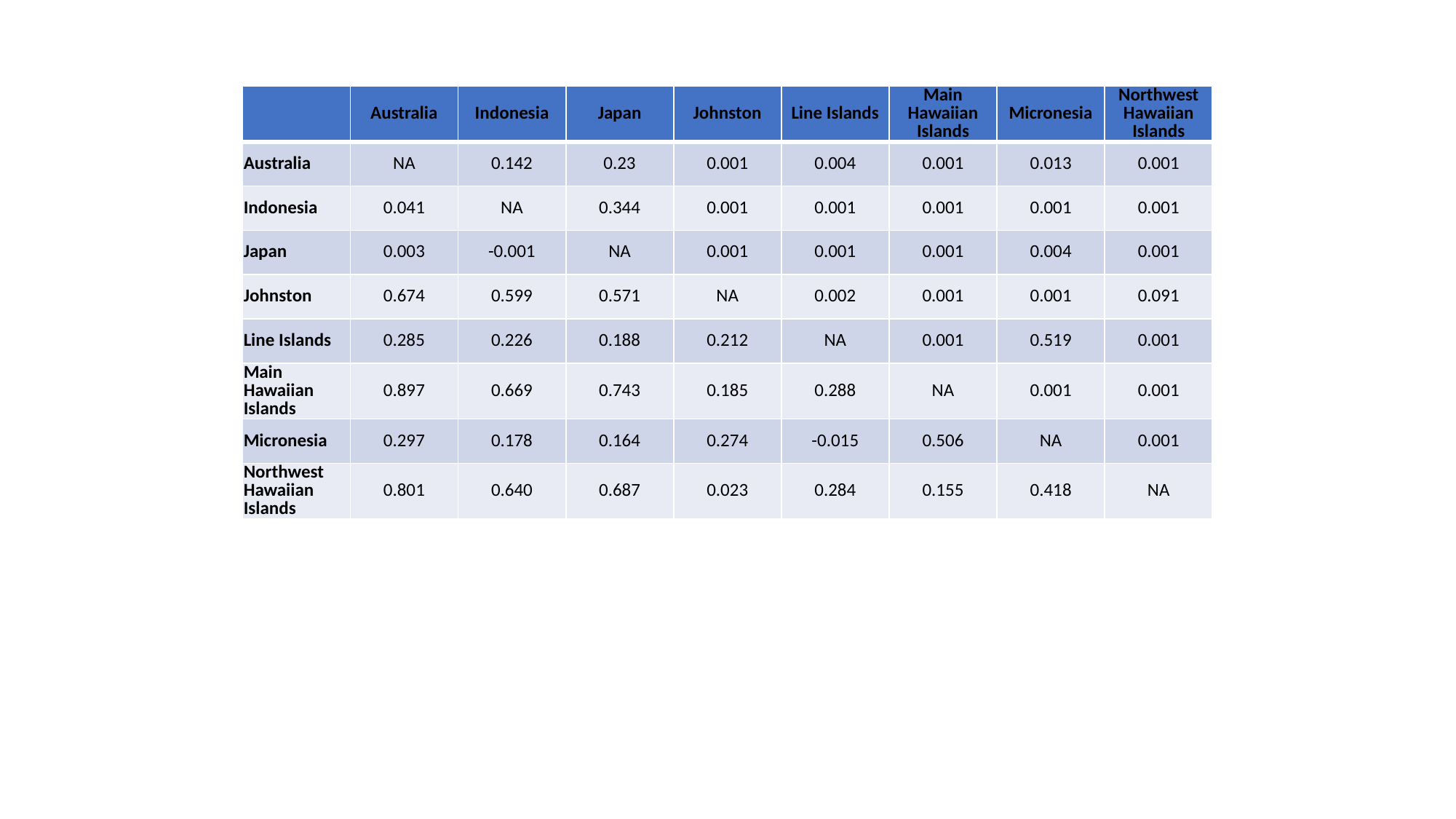

|  | Australia | Indonesia | Japan | Johnston | Line Islands | Main Hawaiian Islands | Micronesia | Northwest Hawaiian Islands |
| --- | --- | --- | --- | --- | --- | --- | --- | --- |
| Australia | NA | 0.142 | 0.23 | 0.001 | 0.004 | 0.001 | 0.013 | 0.001 |
| Indonesia | 0.041 | NA | 0.344 | 0.001 | 0.001 | 0.001 | 0.001 | 0.001 |
| Japan | 0.003 | -0.001 | NA | 0.001 | 0.001 | 0.001 | 0.004 | 0.001 |
| Johnston | 0.674 | 0.599 | 0.571 | NA | 0.002 | 0.001 | 0.001 | 0.091 |
| Line Islands | 0.285 | 0.226 | 0.188 | 0.212 | NA | 0.001 | 0.519 | 0.001 |
| Main Hawaiian Islands | 0.897 | 0.669 | 0.743 | 0.185 | 0.288 | NA | 0.001 | 0.001 |
| Micronesia | 0.297 | 0.178 | 0.164 | 0.274 | -0.015 | 0.506 | NA | 0.001 |
| Northwest Hawaiian Islands | 0.801 | 0.640 | 0.687 | 0.023 | 0.284 | 0.155 | 0.418 | NA |